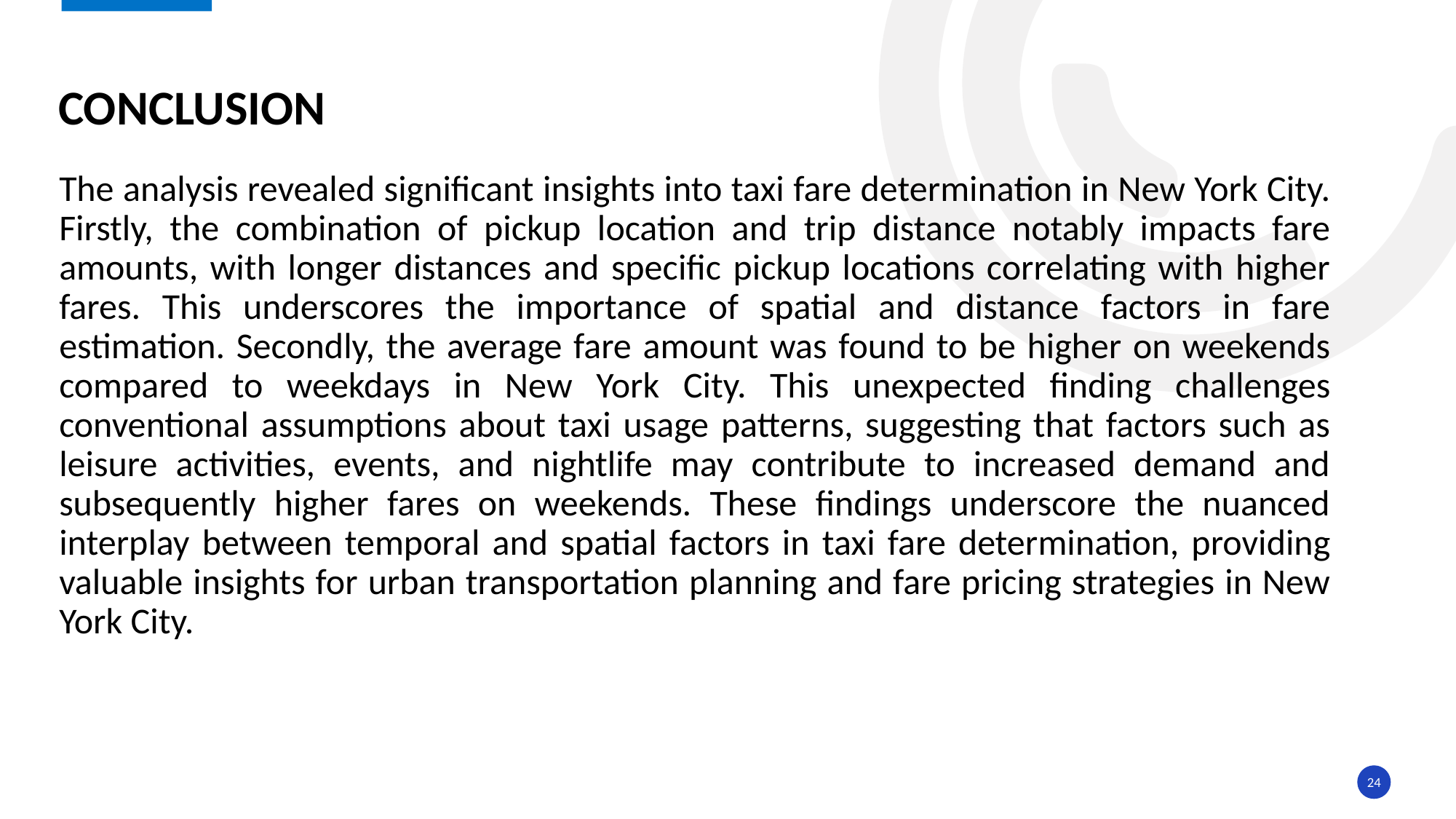

# Conclusion
The analysis revealed significant insights into taxi fare determination in New York City. Firstly, the combination of pickup location and trip distance notably impacts fare amounts, with longer distances and specific pickup locations correlating with higher fares. This underscores the importance of spatial and distance factors in fare estimation. Secondly, the average fare amount was found to be higher on weekends compared to weekdays in New York City. This unexpected finding challenges conventional assumptions about taxi usage patterns, suggesting that factors such as leisure activities, events, and nightlife may contribute to increased demand and subsequently higher fares on weekends. These findings underscore the nuanced interplay between temporal and spatial factors in taxi fare determination, providing valuable insights for urban transportation planning and fare pricing strategies in New York City.
24